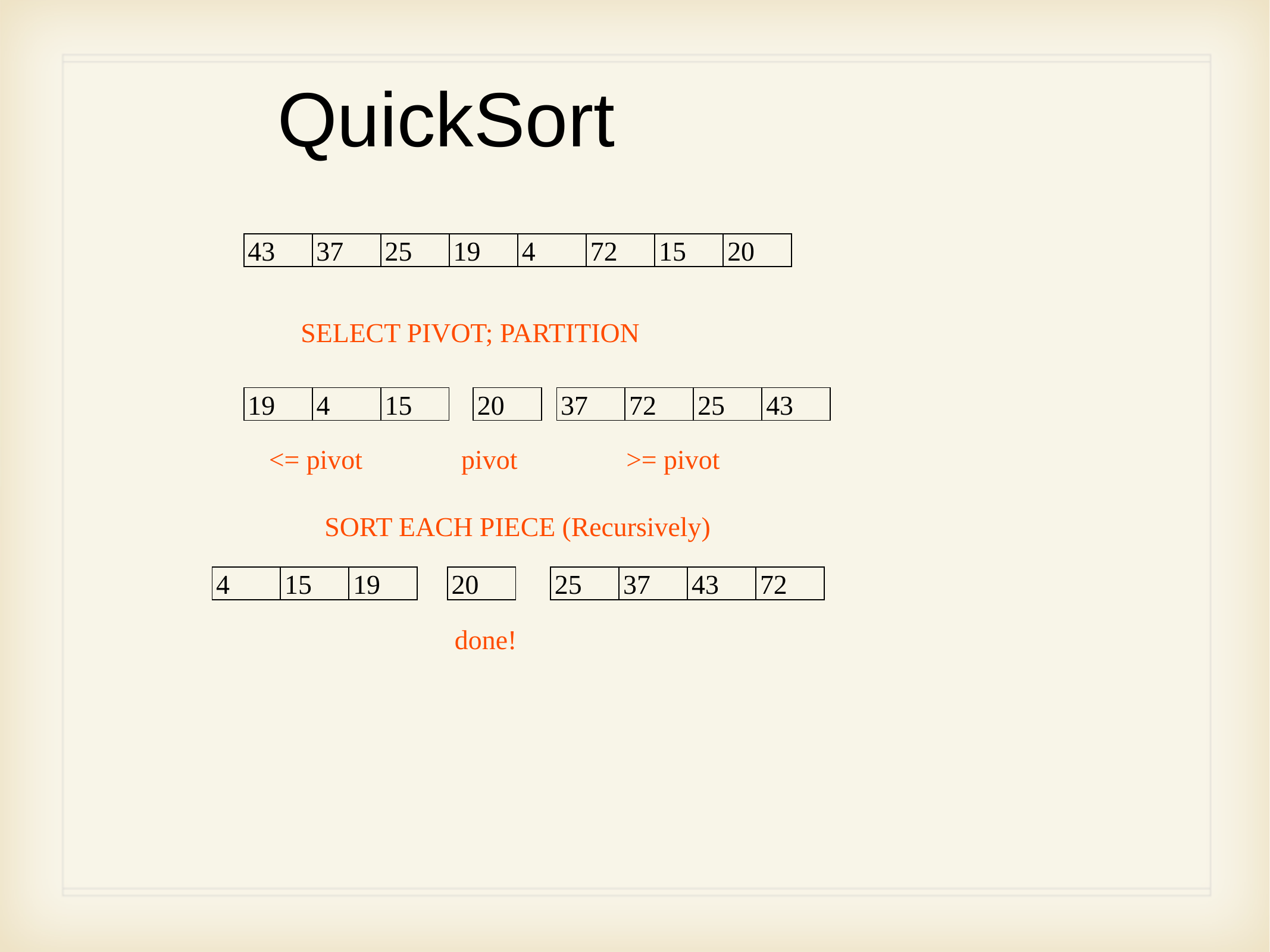

QuickSort
43
37
25
19
4
72
15
20
SELECT PIVOT; PARTITION
19
4
15
20
37
72
25
43
<= pivot
pivot
>= pivot
SORT EACH PIECE (Recursively)
4
15
19
20
25
37
43
72
done!